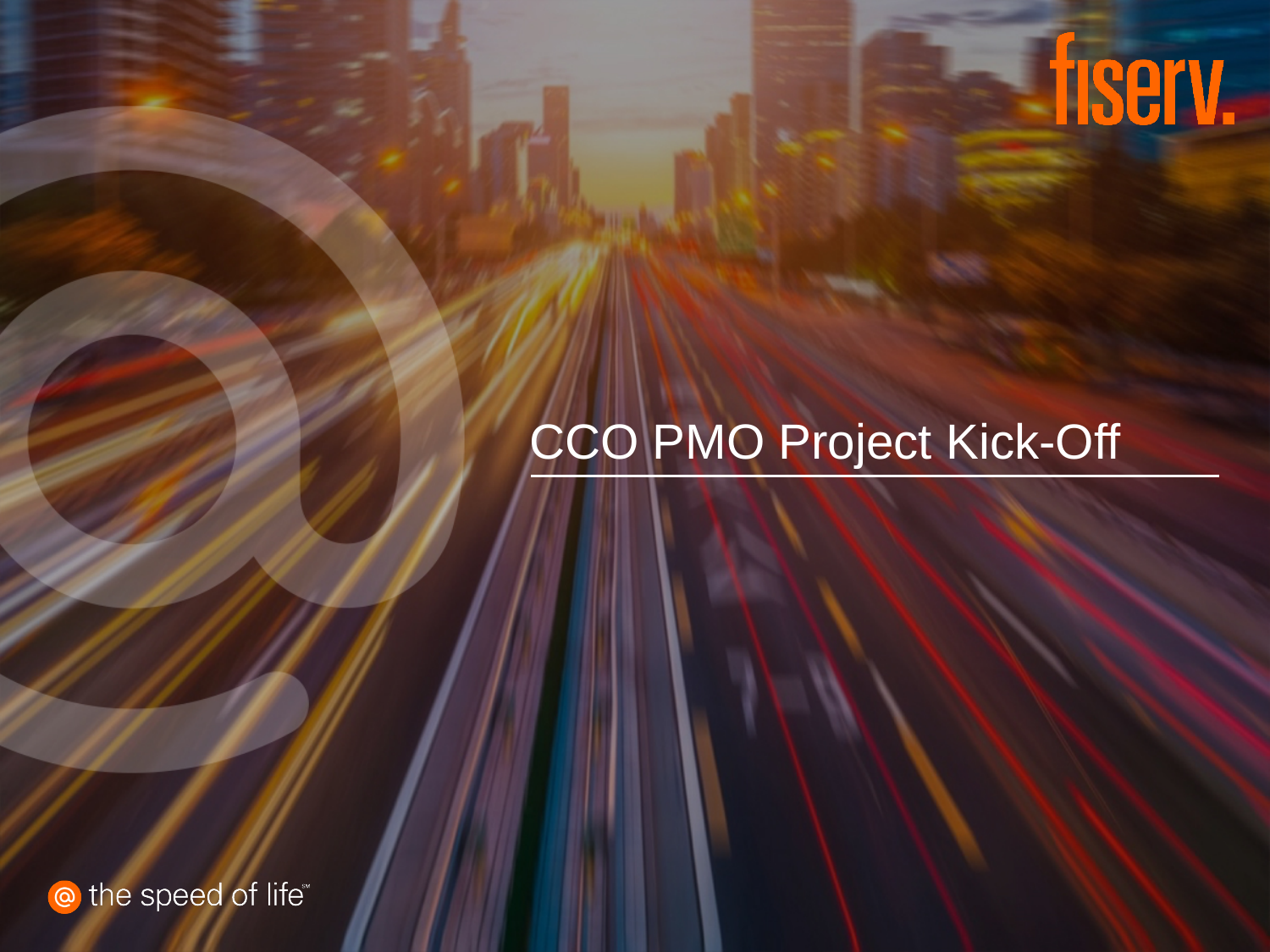

# CCO PMO Project Kick-Off

Date: 9/27/2021
1